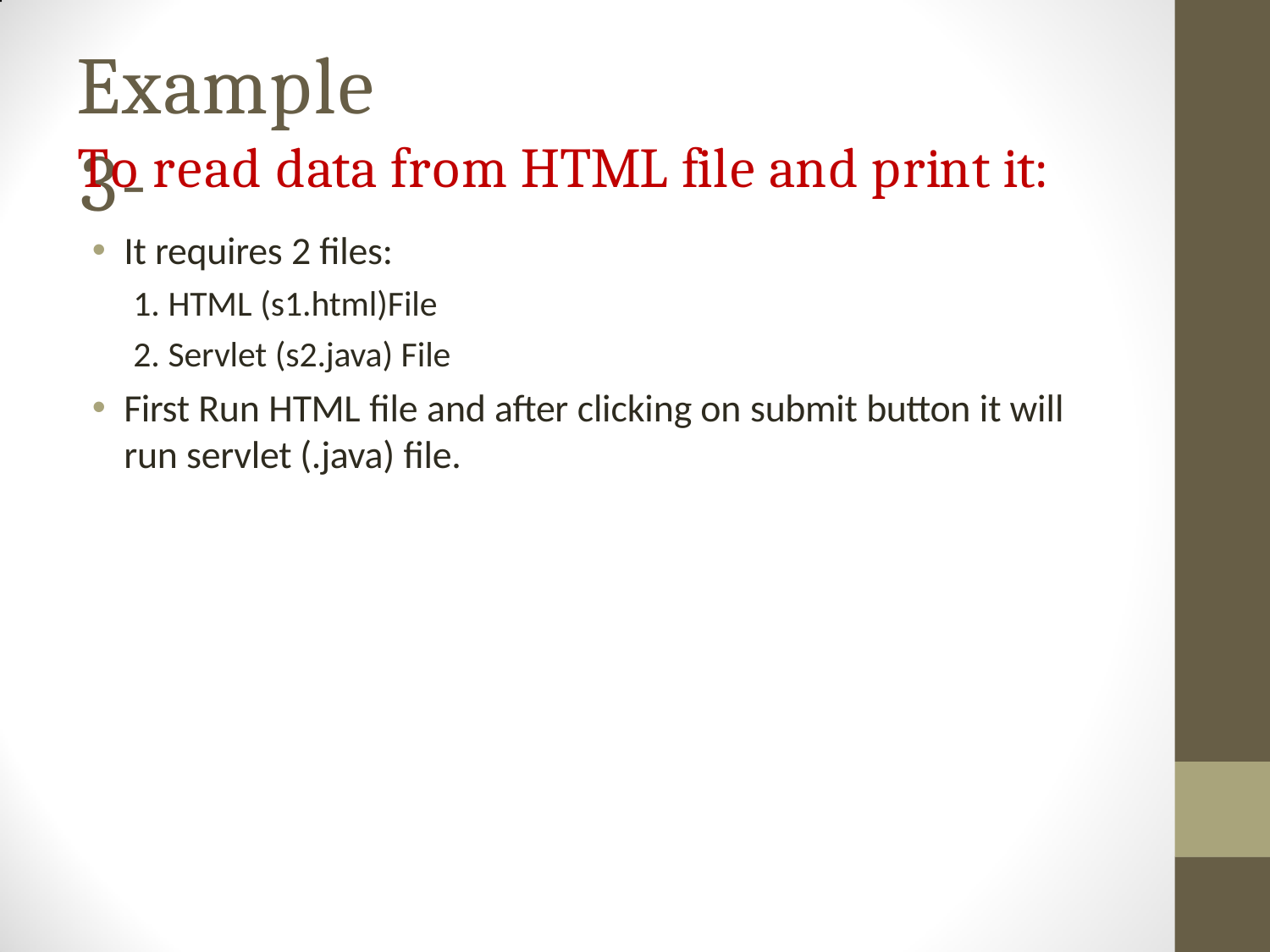

# Example 3-
To read data from HTML file and print it:
It requires 2 files:
1. HTML (s1.html)File
2. Servlet (s2.java) File
First Run HTML file and after clicking on submit button it will  run servlet (.java) file.